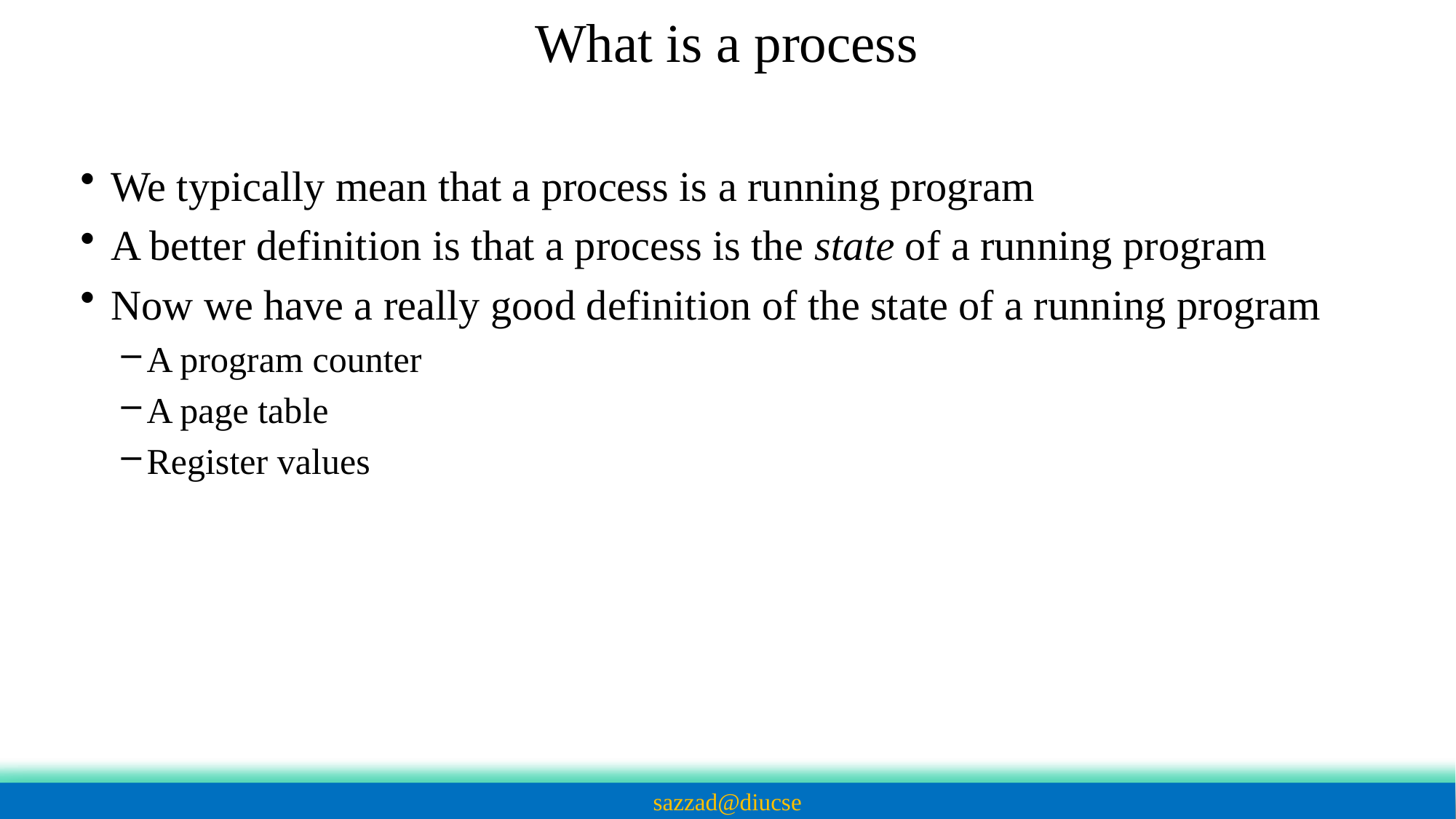

What is a process
We typically mean that a process is a running program
A better definition is that a process is the state of a running program
Now we have a really good definition of the state of a running program
A program counter
A page table
Register values